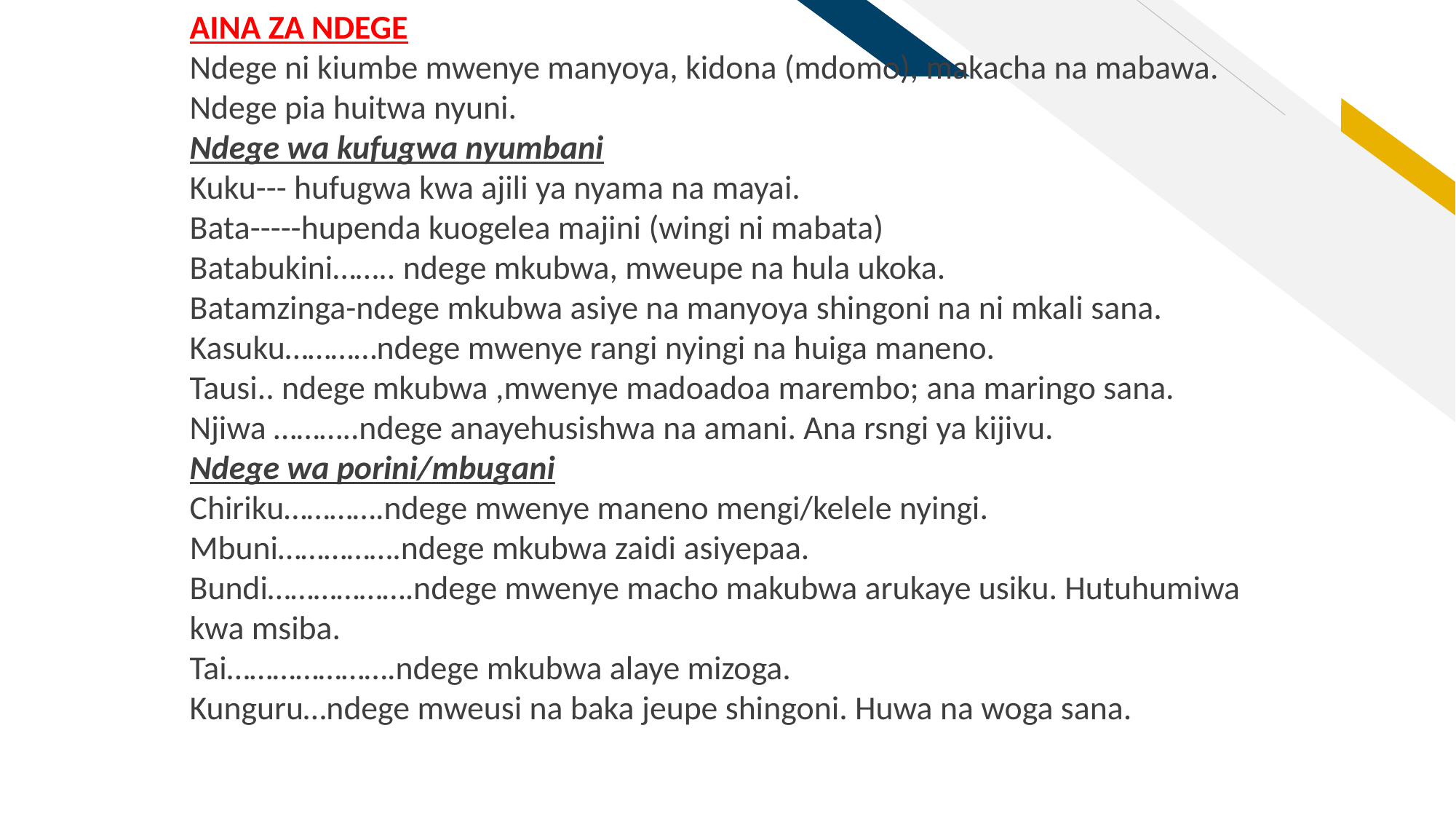

AINA ZA NDEGE
Ndege ni kiumbe mwenye manyoya, kidona (mdomo), makacha na mabawa. Ndege pia huitwa nyuni.
Ndege wa kufugwa nyumbani
Kuku--- hufugwa kwa ajili ya nyama na mayai.
Bata-----hupenda kuogelea majini (wingi ni mabata)
Batabukini…….. ndege mkubwa, mweupe na hula ukoka.
Batamzinga-ndege mkubwa asiye na manyoya shingoni na ni mkali sana.
Kasuku…………ndege mwenye rangi nyingi na huiga maneno.
Tausi.. ndege mkubwa ,mwenye madoadoa marembo; ana maringo sana.
Njiwa ………..ndege anayehusishwa na amani. Ana rsngi ya kijivu.
Ndege wa porini/mbugani
Chiriku………….ndege mwenye maneno mengi/kelele nyingi.
Mbuni…………….ndege mkubwa zaidi asiyepaa.
Bundi……………….ndege mwenye macho makubwa arukaye usiku. Hutuhumiwa kwa msiba.
Tai………………….ndege mkubwa alaye mizoga.
Kunguru…ndege mweusi na baka jeupe shingoni. Huwa na woga sana.